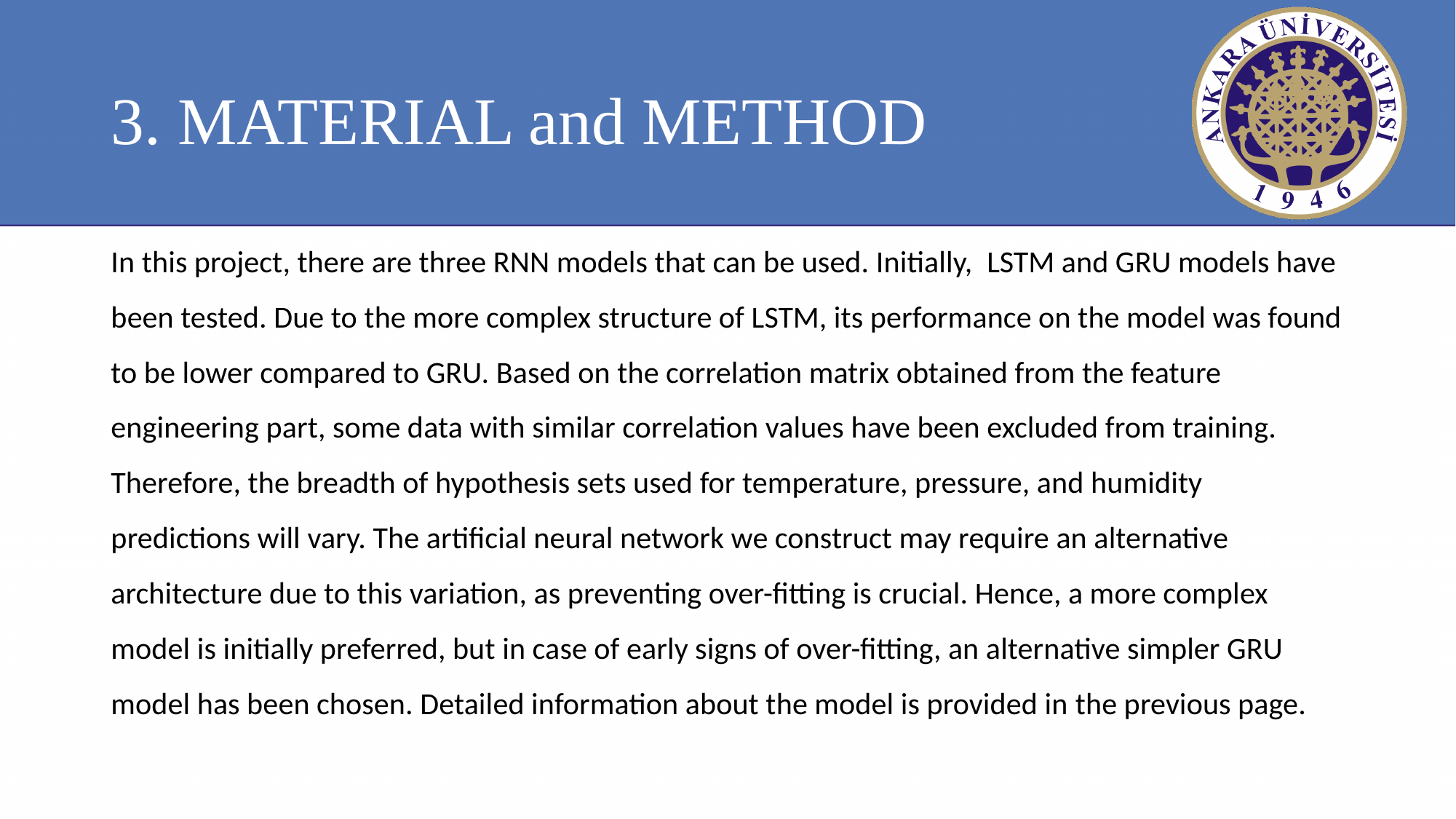

# 3. MATERIAL and METHOD
In this project, there are three RNN models that can be used. Initially,  LSTM and GRU models have been tested. Due to the more complex structure of LSTM, its performance on the model was found to be lower compared to GRU. Based on the correlation matrix obtained from the feature engineering part, some data with similar correlation values have been excluded from training. Therefore, the breadth of hypothesis sets used for temperature, pressure, and humidity predictions will vary. The artificial neural network we construct may require an alternative architecture due to this variation, as preventing over-fitting is crucial. Hence, a more complex model is initially preferred, but in case of early signs of over-fitting, an alternative simpler GRU model has been chosen. Detailed information about the model is provided in the previous page.